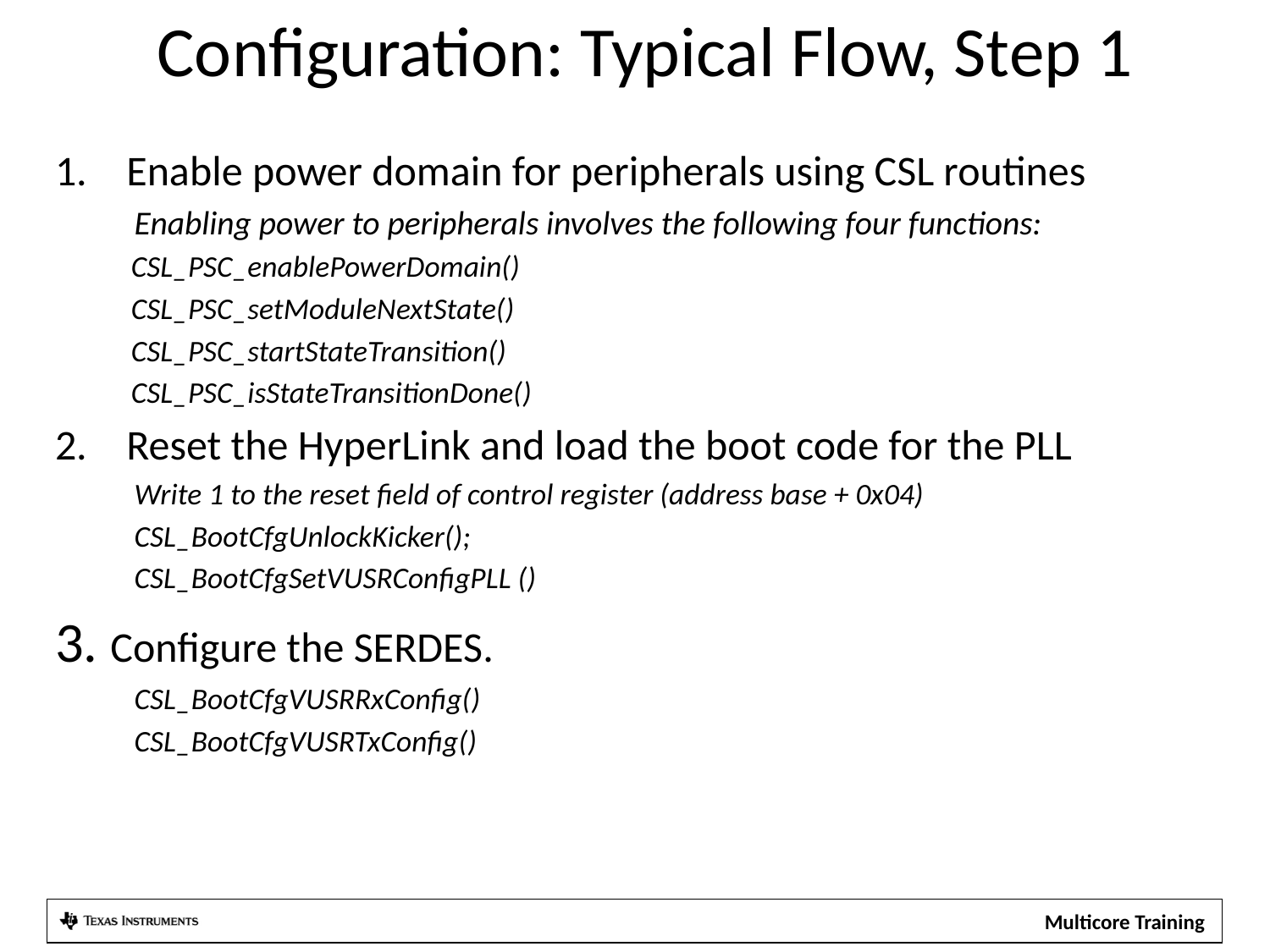

Configuration: Typical Flow, Step 1
Enable power domain for peripherals using CSL routines
Enabling power to peripherals involves the following four functions:
CSL_PSC_enablePowerDomain()
CSL_PSC_setModuleNextState()
CSL_PSC_startStateTransition()
CSL_PSC_isStateTransitionDone()
Reset the HyperLink and load the boot code for the PLL
Write 1 to the reset field of control register (address base + 0x04)
CSL_BootCfgUnlockKicker();
CSL_BootCfgSetVUSRConfigPLL ()
3. Configure the SERDES.
CSL_BootCfgVUSRRxConfig()
CSL_BootCfgVUSRTxConfig()